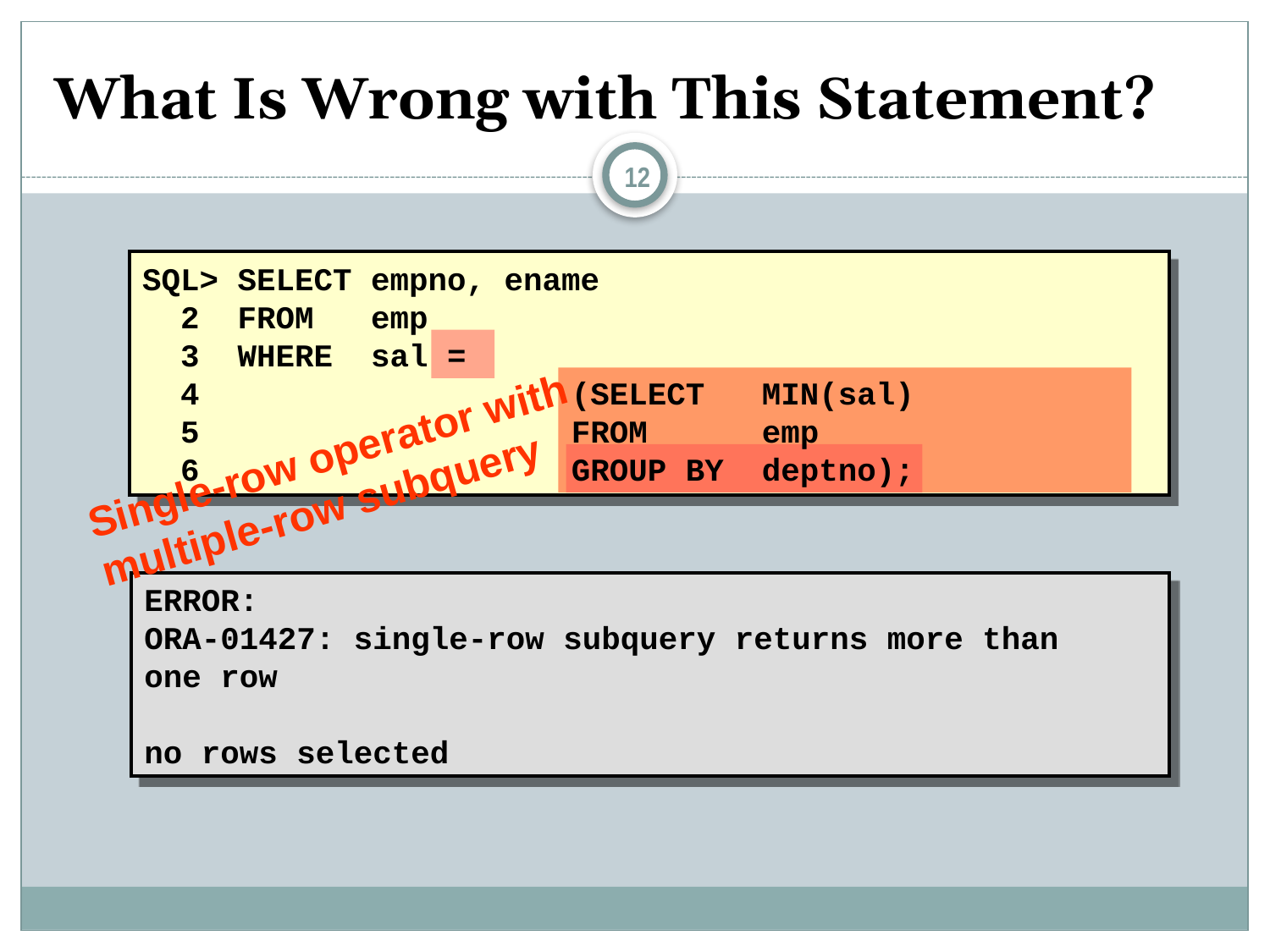

# What Is Wrong with This Statement?
12
SQL> SELECT empno, ename
  2  FROM   emp
  3  WHERE  sal =
  4		(SELECT   MIN(sal)
  5		FROM      emp
  6		GROUP BY  deptno);

Single-row operator with
multiple-row subquery
ERROR:
ORA-01427: single-row subquery returns more than
one row

no rows selected